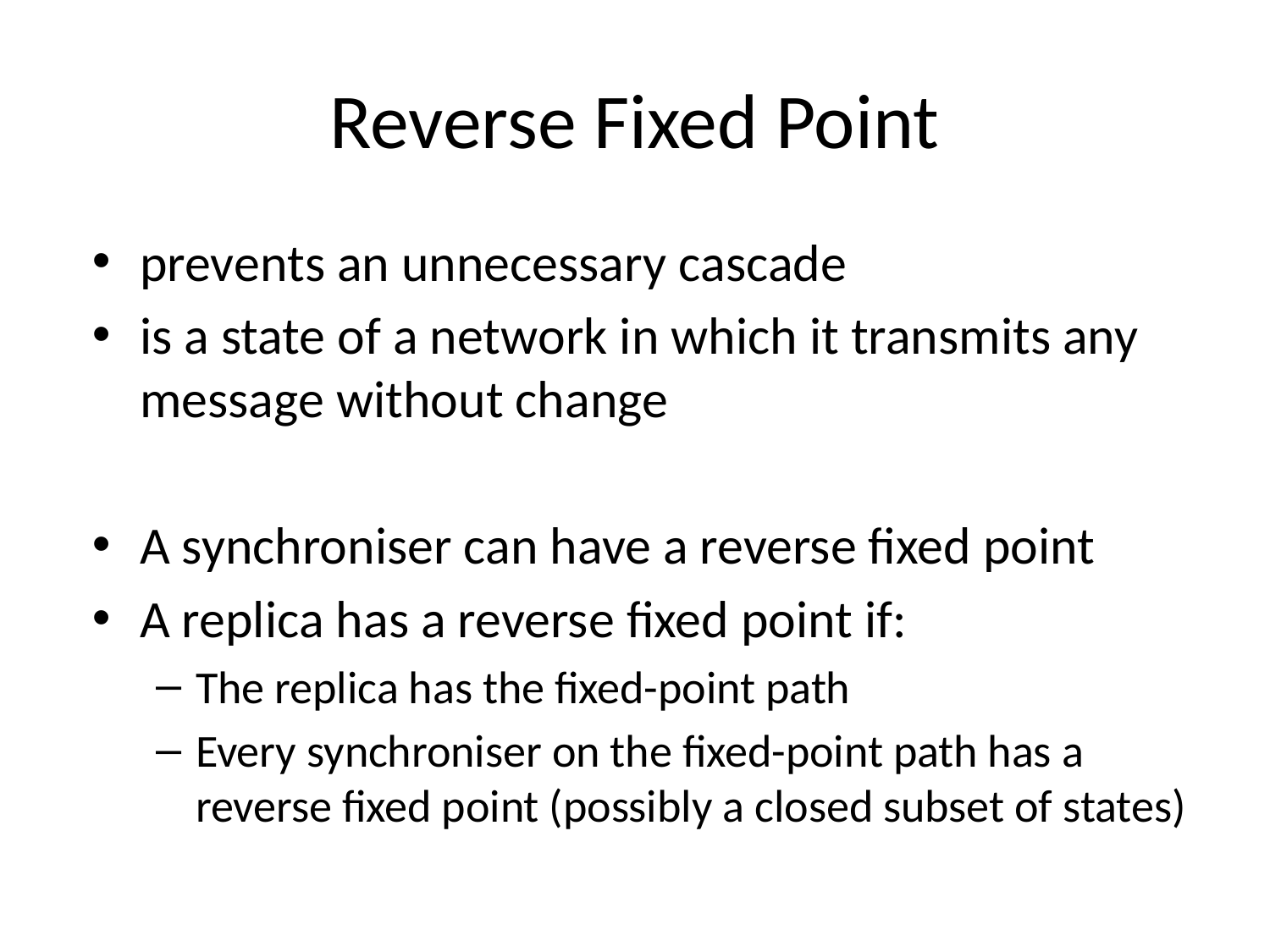

# Reverse Fixed Point
prevents an unnecessary cascade
is a state of a network in which it transmits any message without change

A synchroniser can have a reverse fixed point
A replica has a reverse fixed point if:
The replica has the fixed-point path
Every synchroniser on the fixed-point path has a reverse fixed point (possibly a closed subset of states)